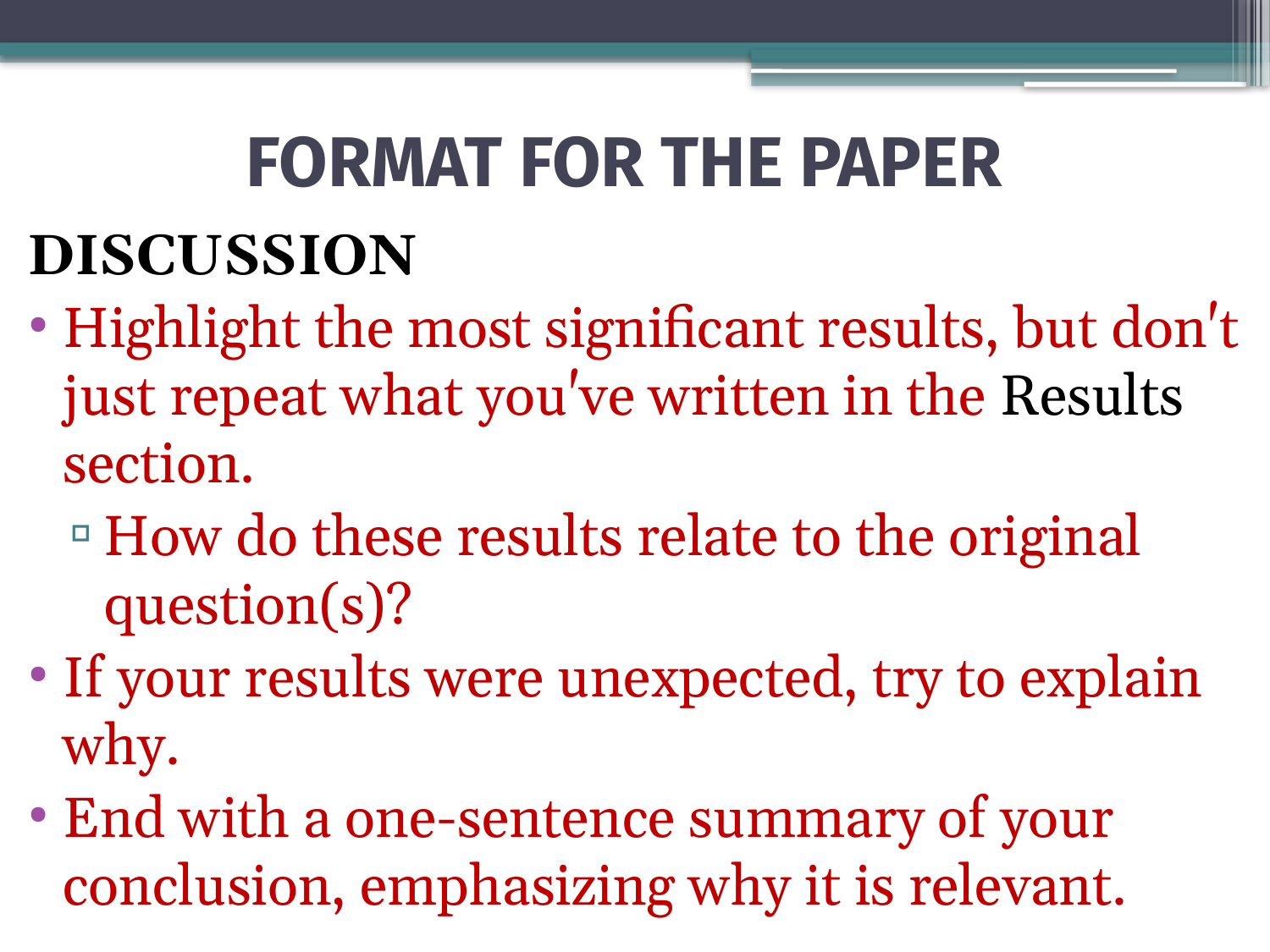

# FORMAT FOR THE PAPER
DISCUSSION
Highlight the most significant results, but don't just repeat what you've written in the Results section.
How do these results relate to the original question(s)?
If your results were unexpected, try to explain why.
End with a one-sentence summary of your conclusion, emphasizing why it is relevant.